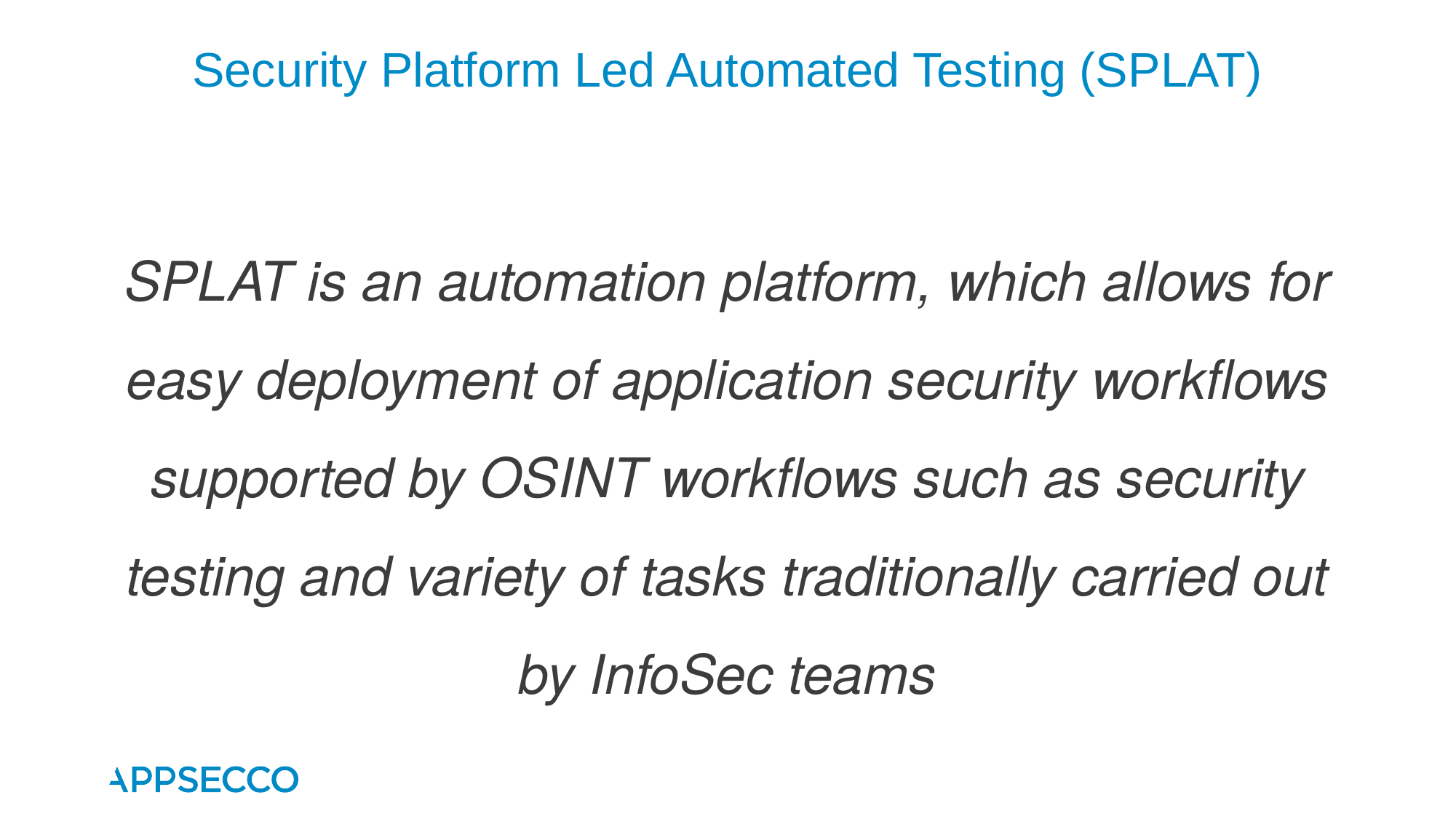

# Security Platform Led Automated Testing (SPLAT)
SPLAT is an automation platform, which allows for easy deployment of application security workflows supported by OSINT workflows such as security testing and variety of tasks traditionally carried out by InfoSec teams